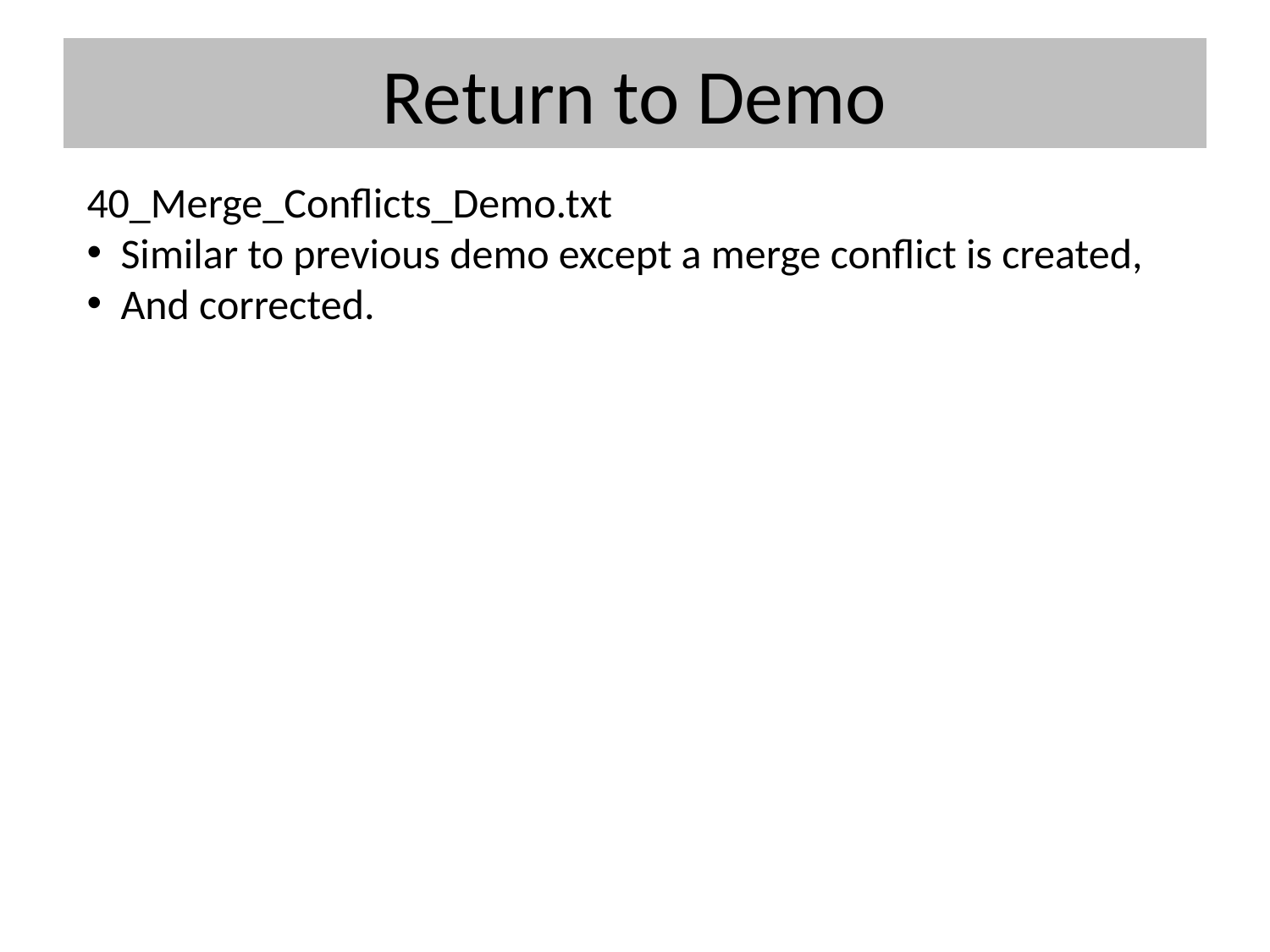

# Return to Demo
40_Merge_Conflicts_Demo.txt
  Similar to previous demo except a merge conflict is created,
  And corrected.